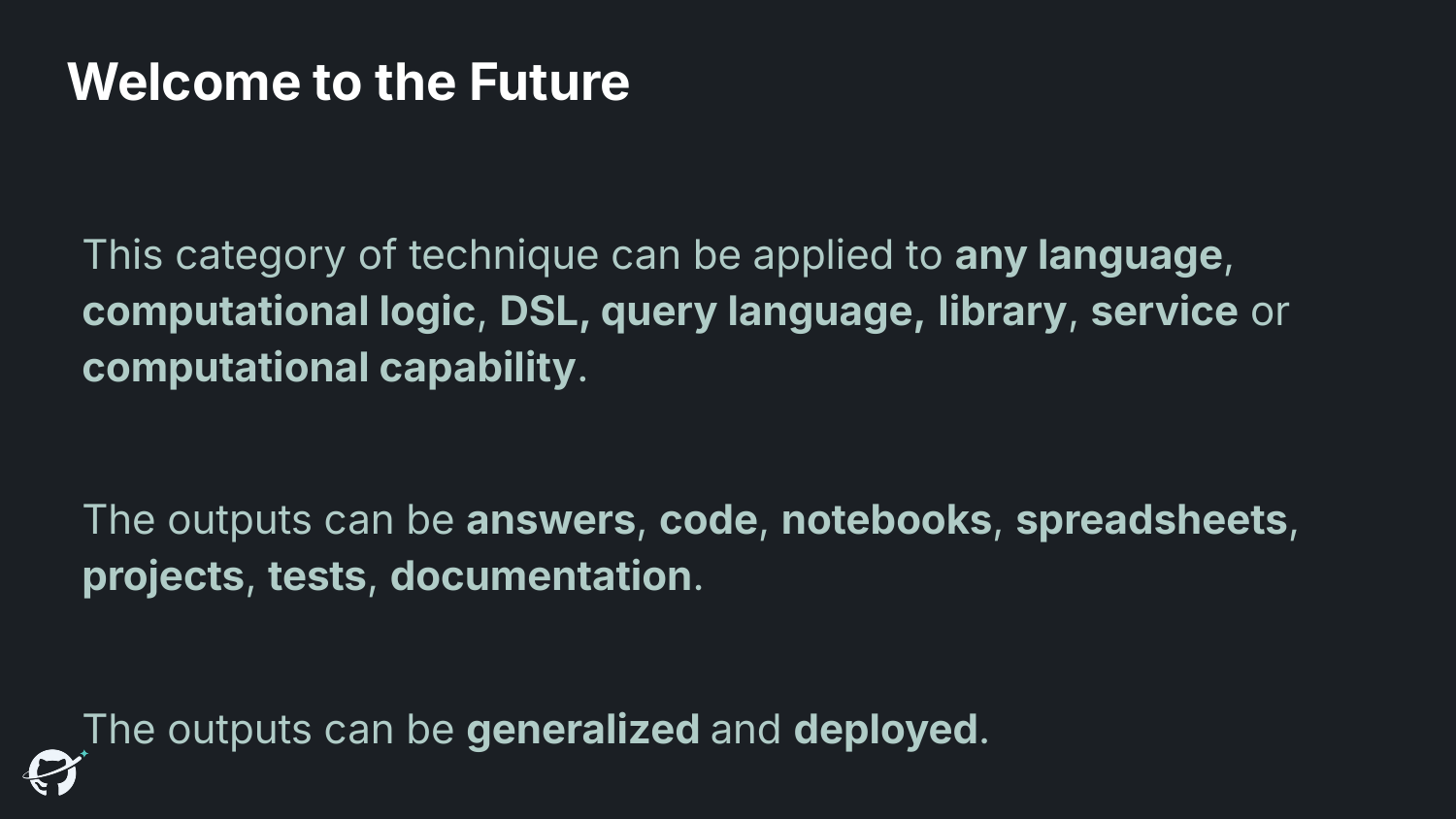

# Welcome to the Future

This category of technique can be applied to any language, computational logic, DSL, query language, library, service or computational capability.

The outputs can be answers, code, notebooks, spreadsheets, projects, tests, documentation.

The outputs can be generalized and deployed.